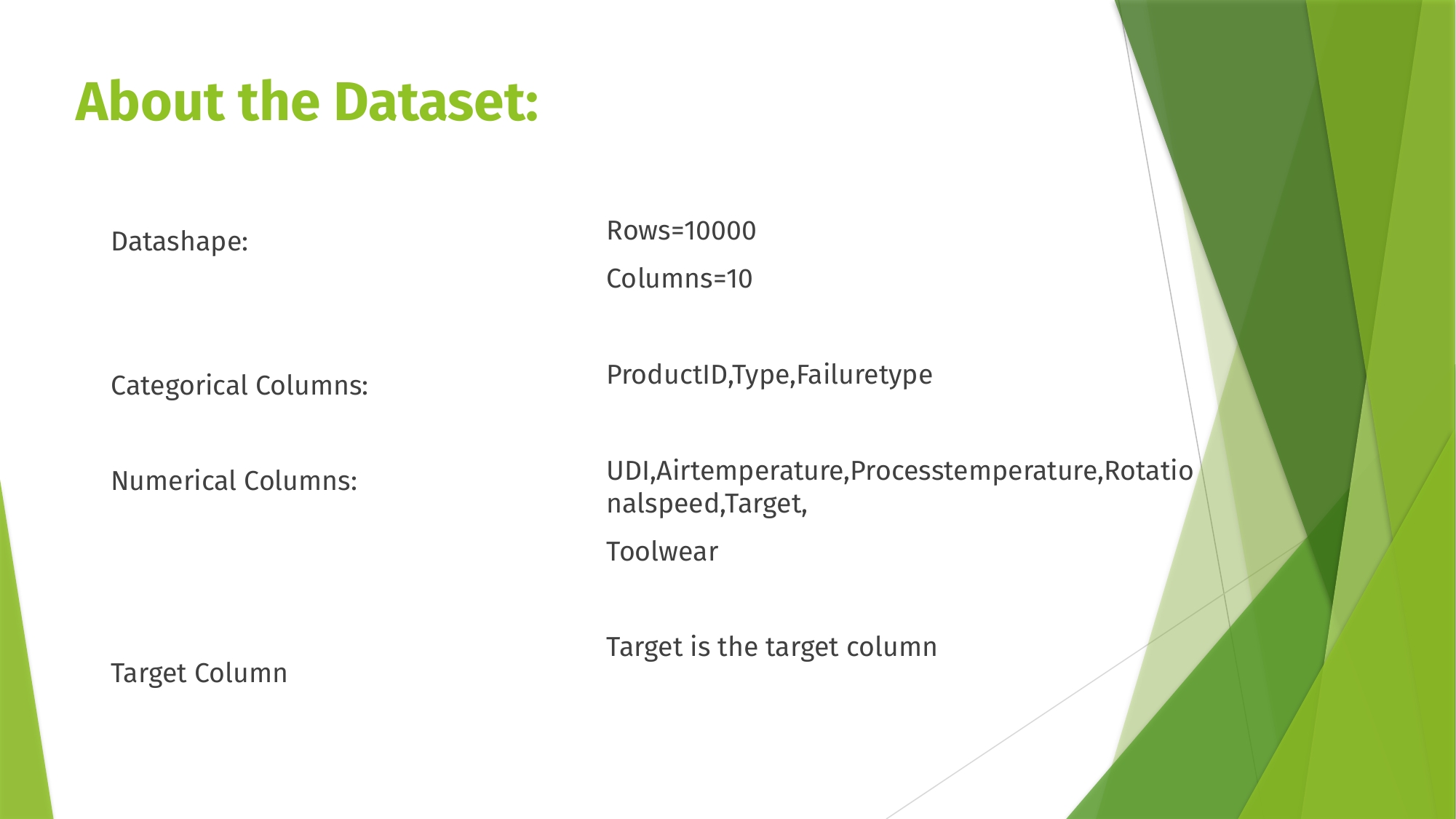

# About the Dataset:
Rows=10000
Columns=10

ProductID,Type,Failuretype

UDI,Airtemperature,Processtemperature,Rotationalspeed,Target,
Toolwear

Target is the target column
Datashape:

Categorical Columns:

Numerical Columns:

Target Column